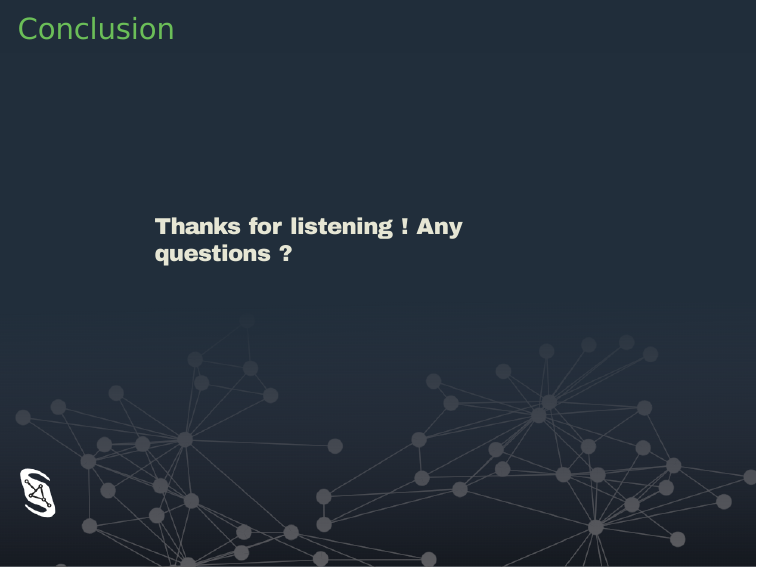

Conclusion
Thanks for listening ! Any questions ?